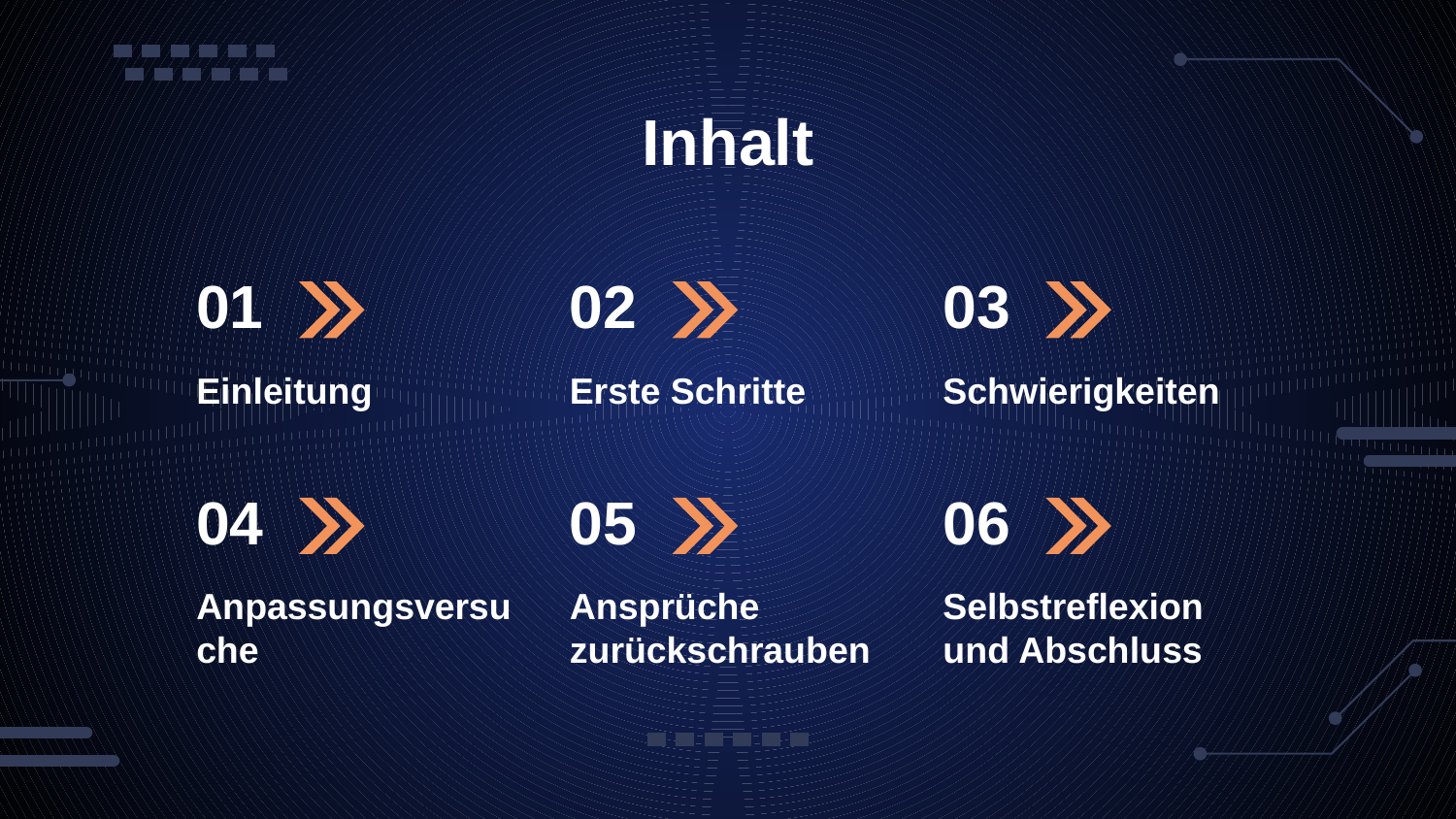

Inhalt
# 01
02
03

Einleitung
Erste Schritte
Schwierigkeiten
04
05
06

Anpassungsversuche
Ansprüche zurückschrauben
Selbstreflexion und Abschluss